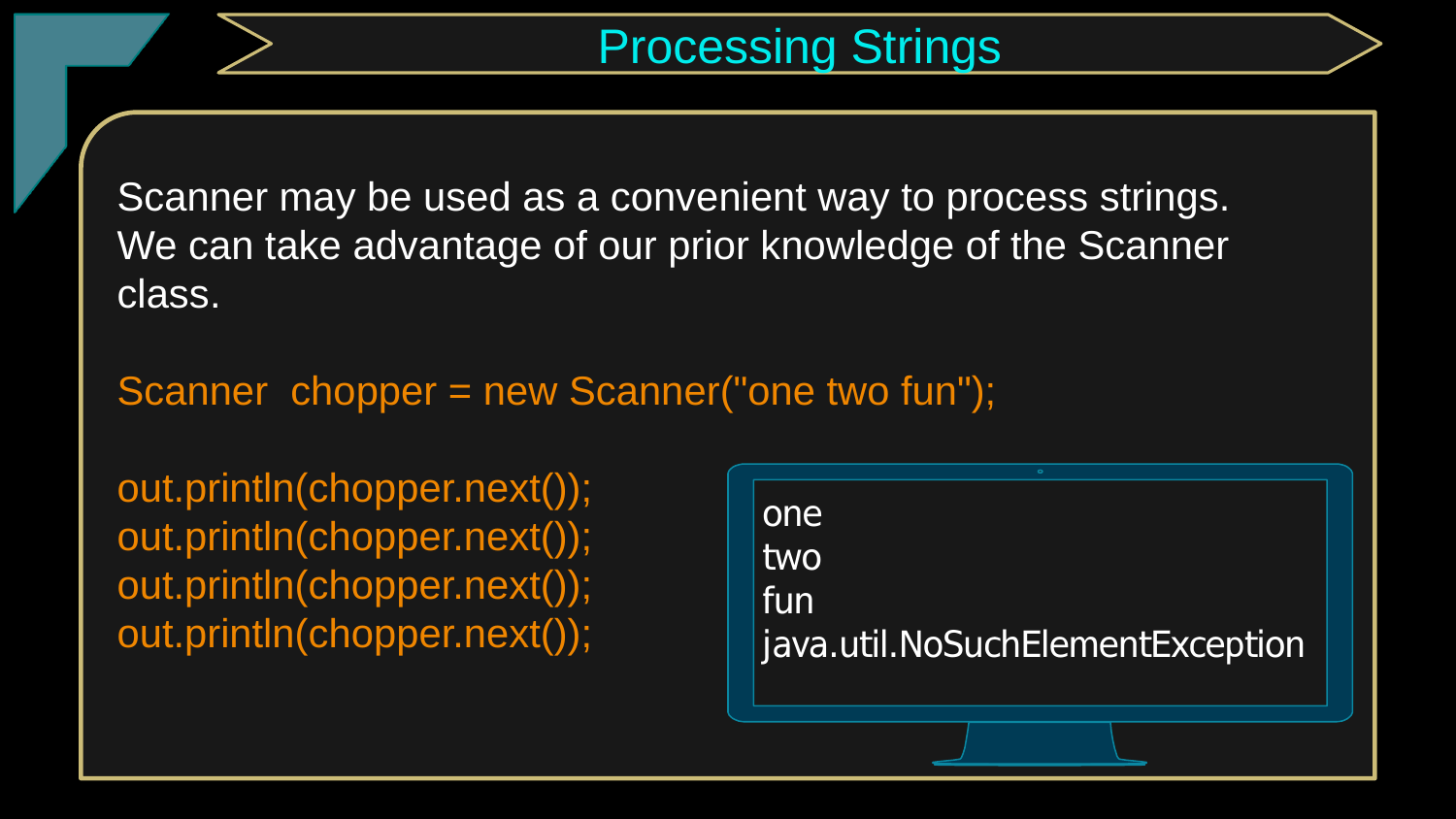

TClark
Processing Strings

Scanner may be used as a convenient way to process strings.
We can take advantage of our prior knowledge of the Scanner class.

Scanner  chopper = new Scanner("one two fun");

out.println(chopper.next());
out.println(chopper.next());
out.println(chopper.next());
out.println(chopper.next());

one
two
fun
java.util.NoSuchElementException